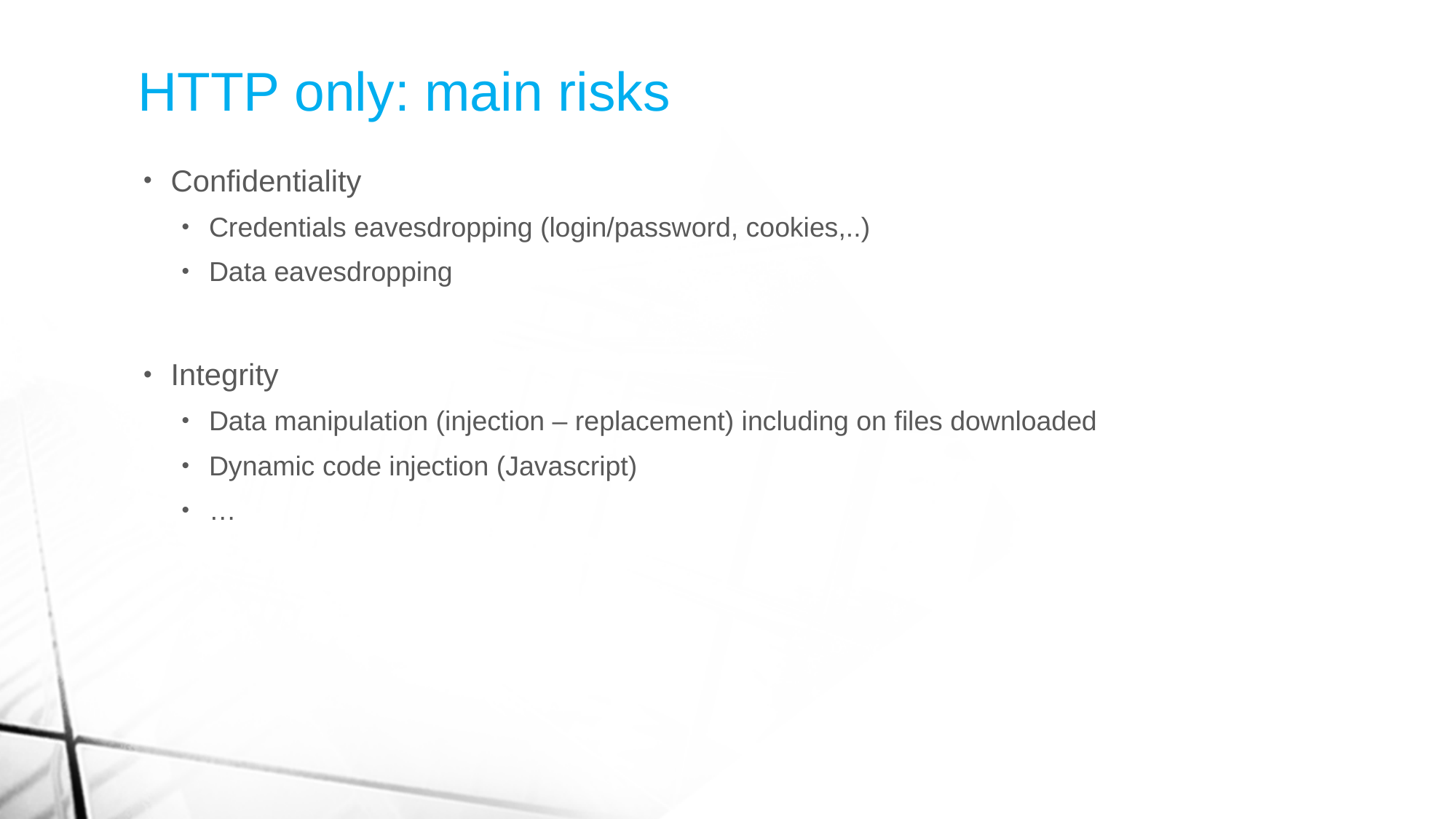

HTTP only: main risks
Confidentiality
Credentials eavesdropping (login/password, cookies,..)
Data eavesdropping

Integrity
Data manipulation (injection – replacement) including on files downloaded
Dynamic code injection (Javascript)
…